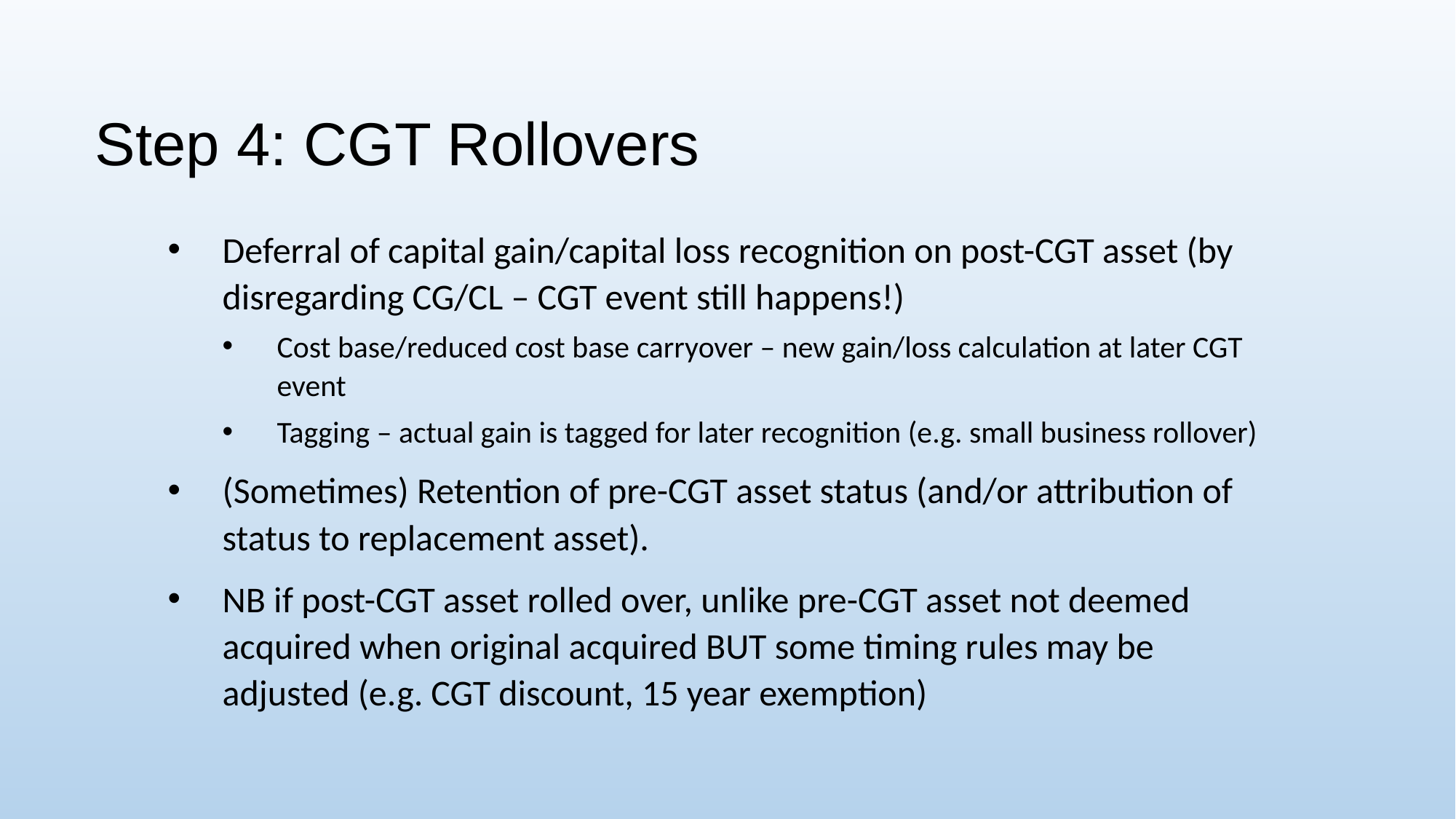

# Step 4: CGT Rollovers
Deferral of capital gain/capital loss recognition on post-CGT asset (by disregarding CG/CL – CGT event still happens!)
Cost base/reduced cost base carryover – new gain/loss calculation at later CGT event
Tagging – actual gain is tagged for later recognition (e.g. small business rollover)
(Sometimes) Retention of pre-CGT asset status (and/or attribution of status to replacement asset).
NB if post-CGT asset rolled over, unlike pre-CGT asset not deemed acquired when original acquired BUT some timing rules may be adjusted (e.g. CGT discount, 15 year exemption)